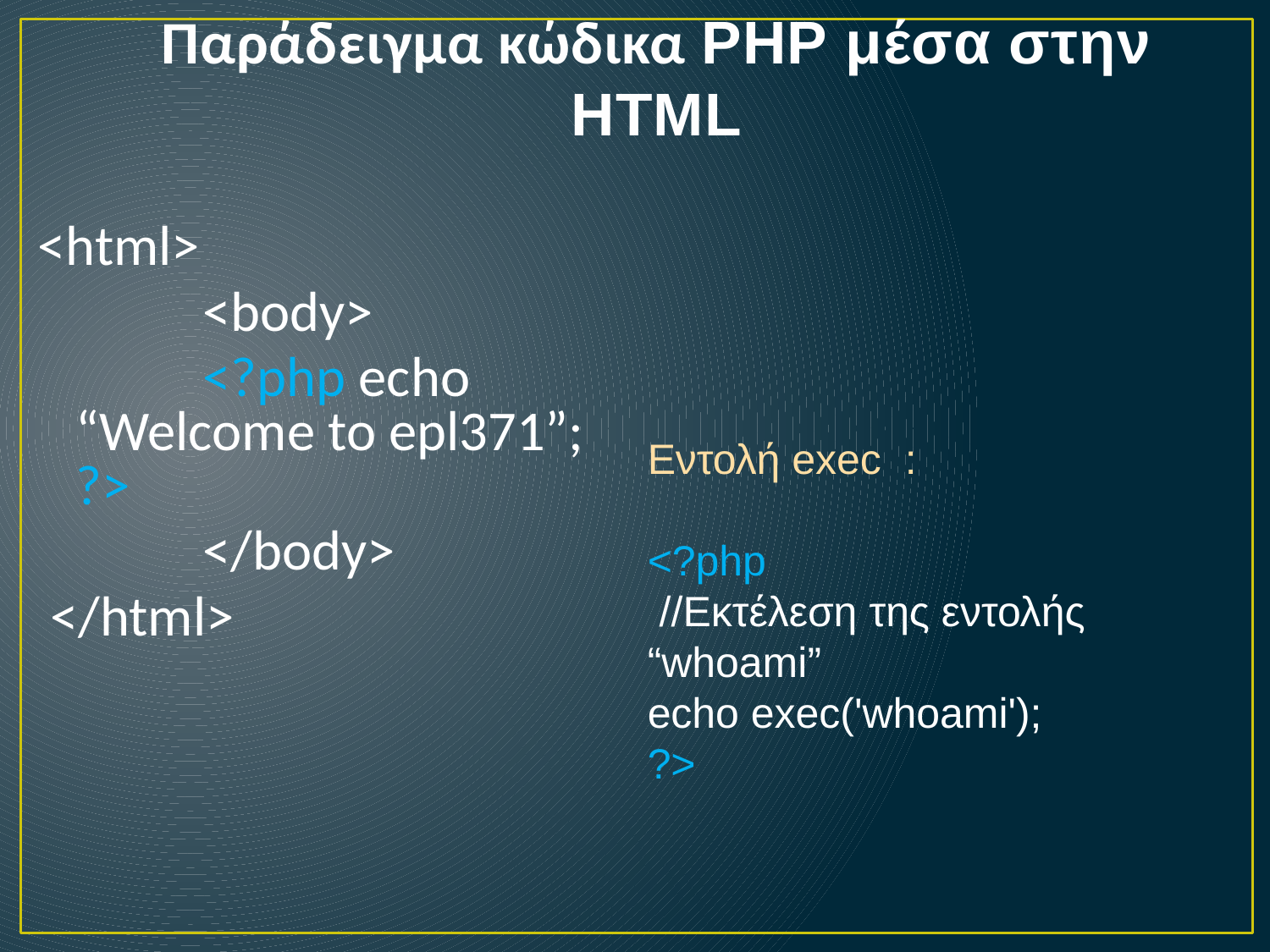

# Παράδειγμα κώδικα PHP μέσα στην HTML
<html>
 		<body>
 		<?php echo “Welcome to epl371”; ?>
 		</body>
 </html>

Εντολή exec  :

<?php
 //Εκτέλεση της εντολής “whoami”
echo exec('whoami');
?>